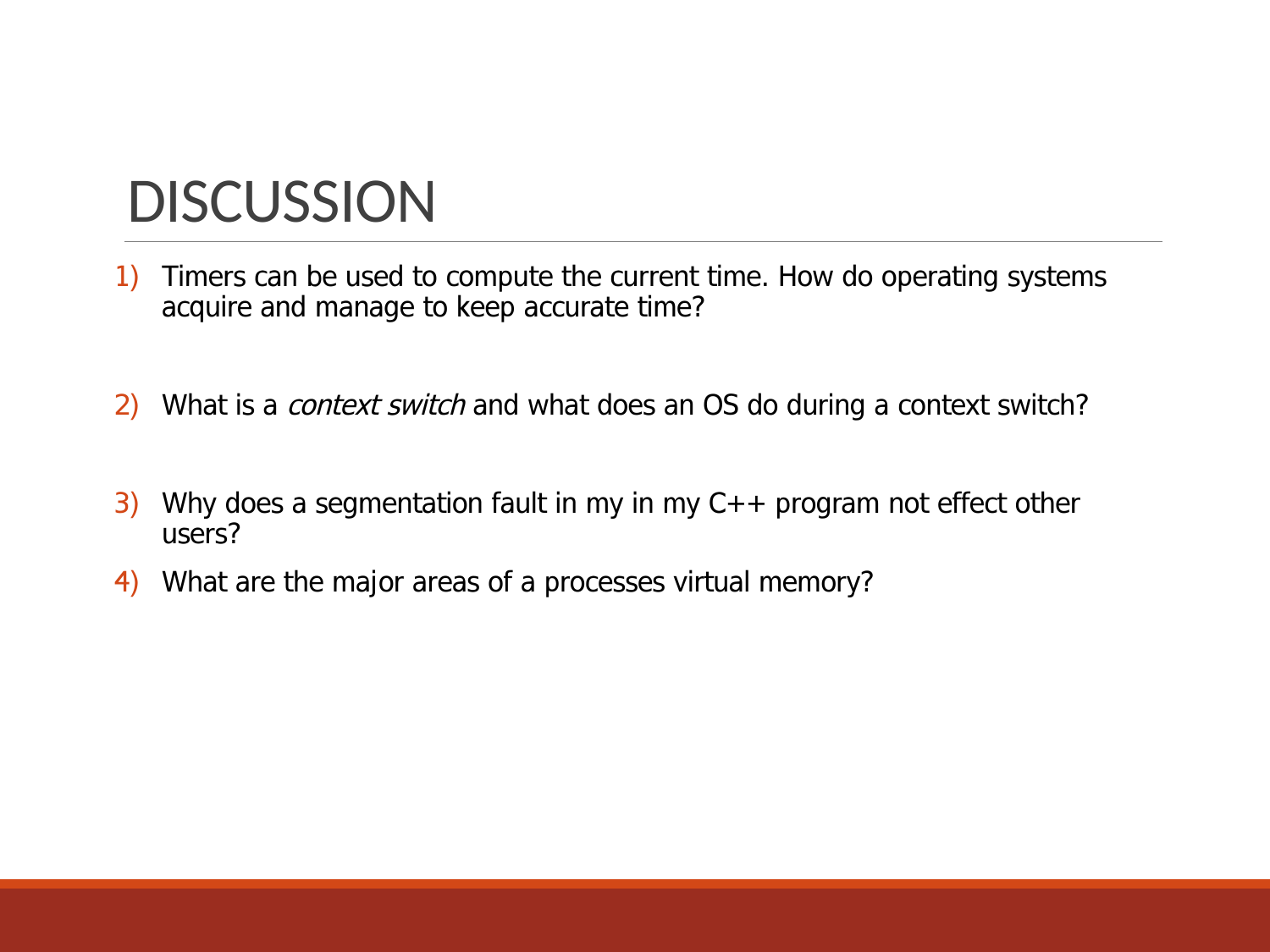

# DISCUSSION
Timers can be used to compute the current time. How do operating systems acquire and manage to keep accurate time?

What is a context switch and what does an OS do during a context switch?

Why does a segmentation fault in my in my C++ program not effect other users?
What are the major areas of a processes virtual memory?